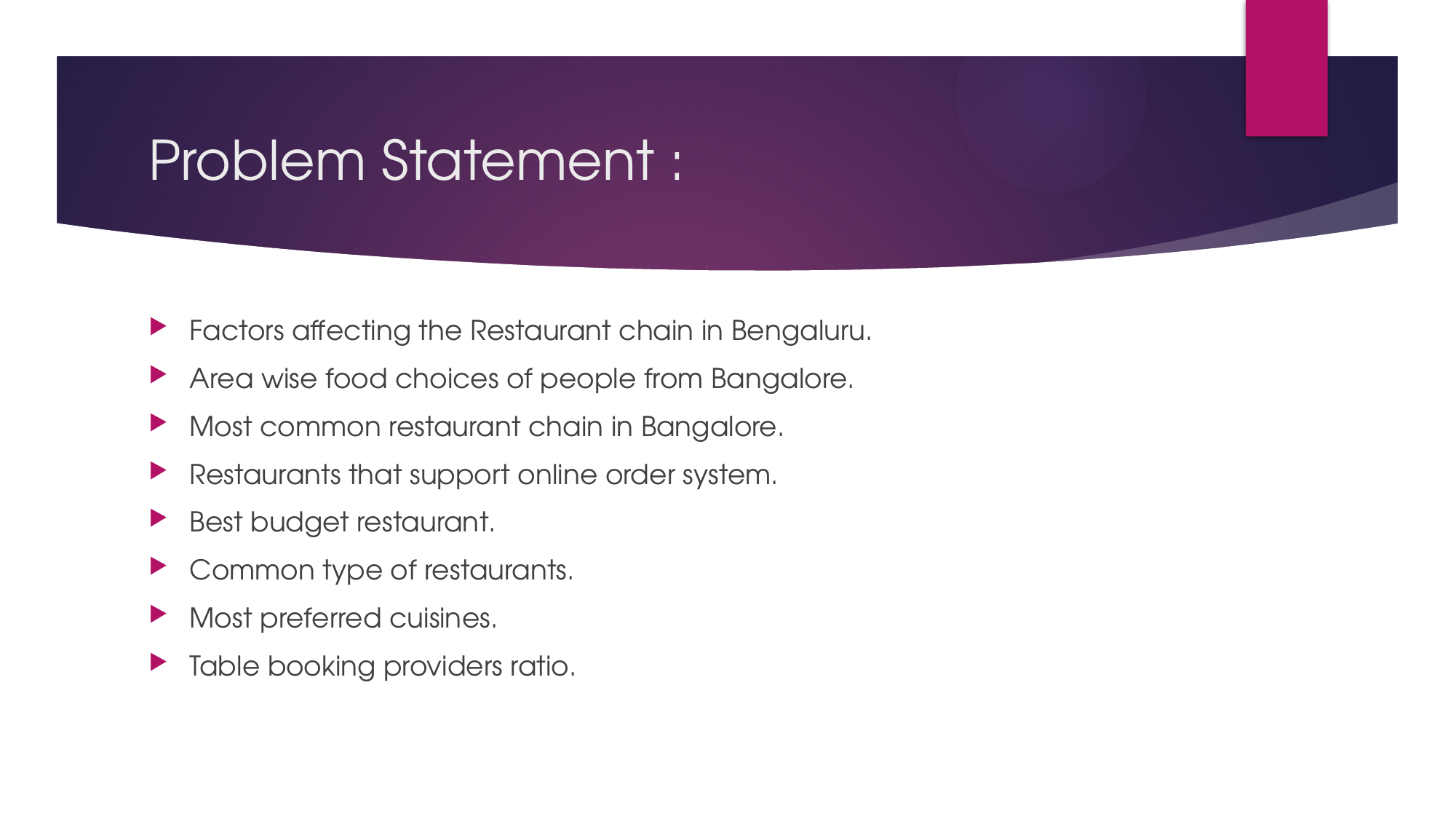

# Problem Statement :
Factors affecting the Restaurant chain in Bengaluru.
Area wise food choices of people from Bangalore.
Most common restaurant chain in Bangalore.
Restaurants that support online order system.
Best budget restaurant.
Common type of restaurants.
Most preferred cuisines.
Table booking providers ratio.